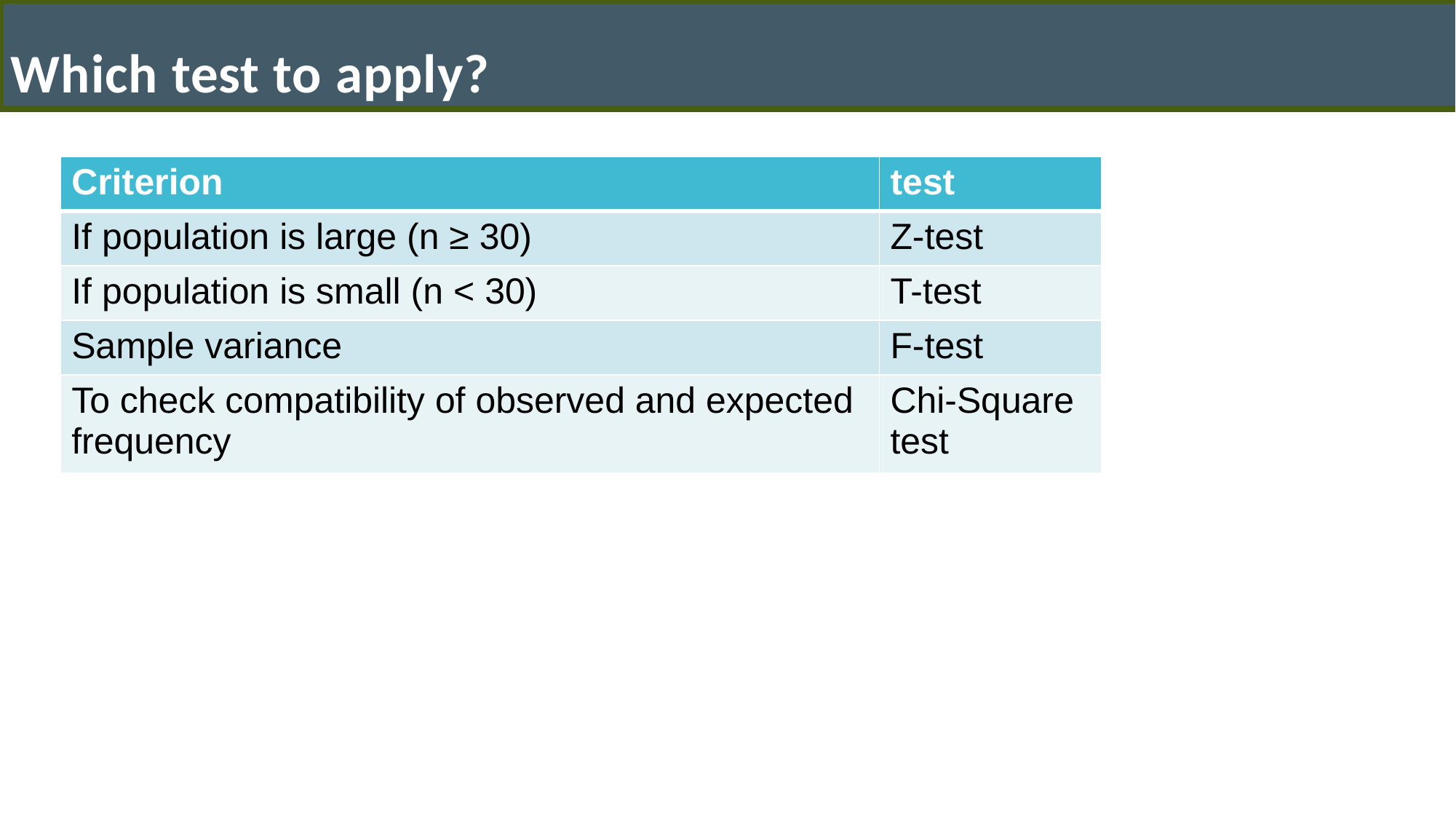

Which test to apply?
| Criterion | test |
| --- | --- |
| If population is large (n ≥ 30) | Z-test |
| If population is small (n < 30) | T-test |
| Sample variance | F-test |
| To check compatibility of observed and expected frequency | Chi-Square test |